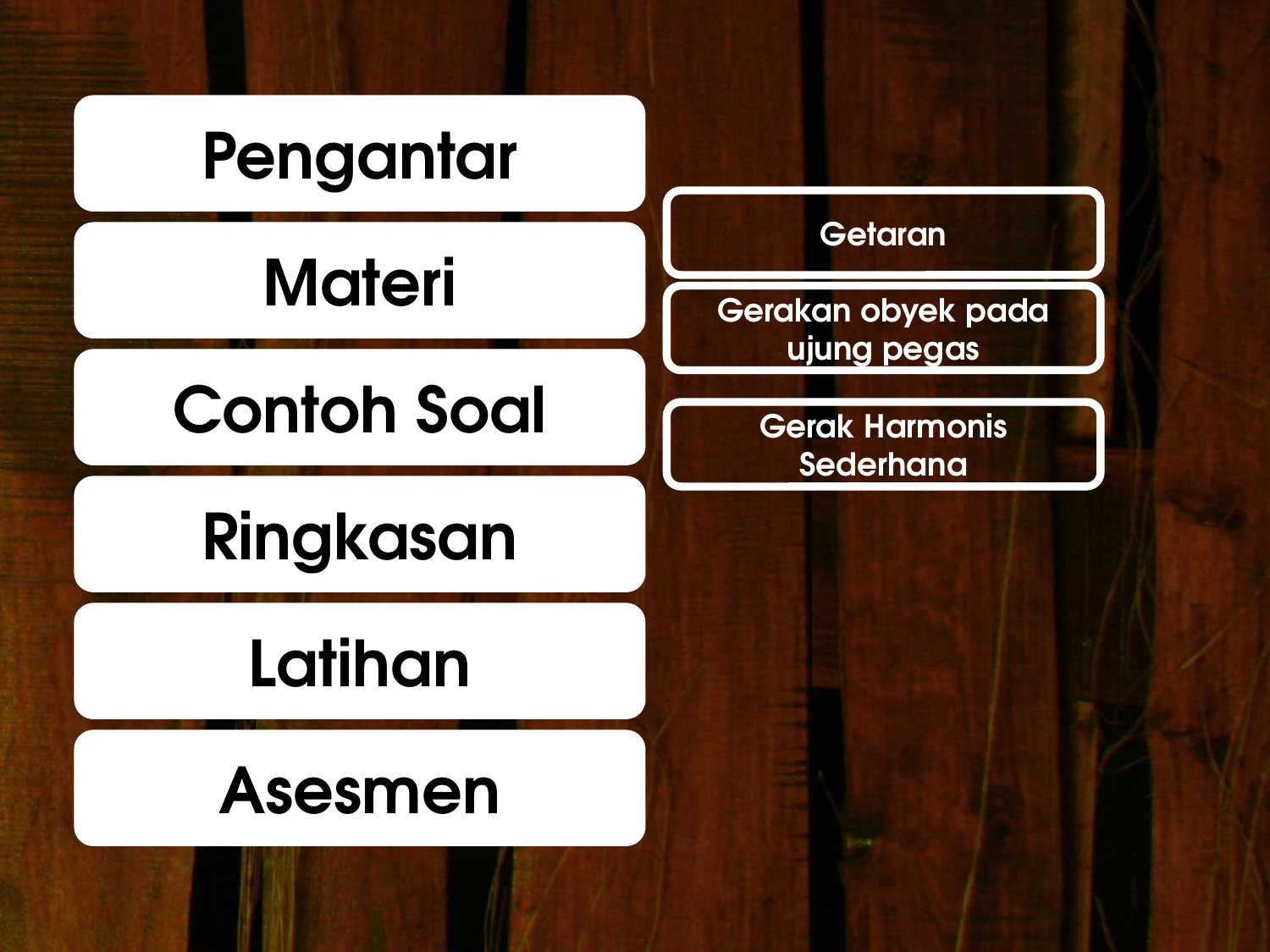

Pengantar
Getaran
Materi
Gerakan obyek pada ujung pegas
Contoh Soal

Gerak Harmonis Sederhana
Ringkasan
Latihan
Asesmen